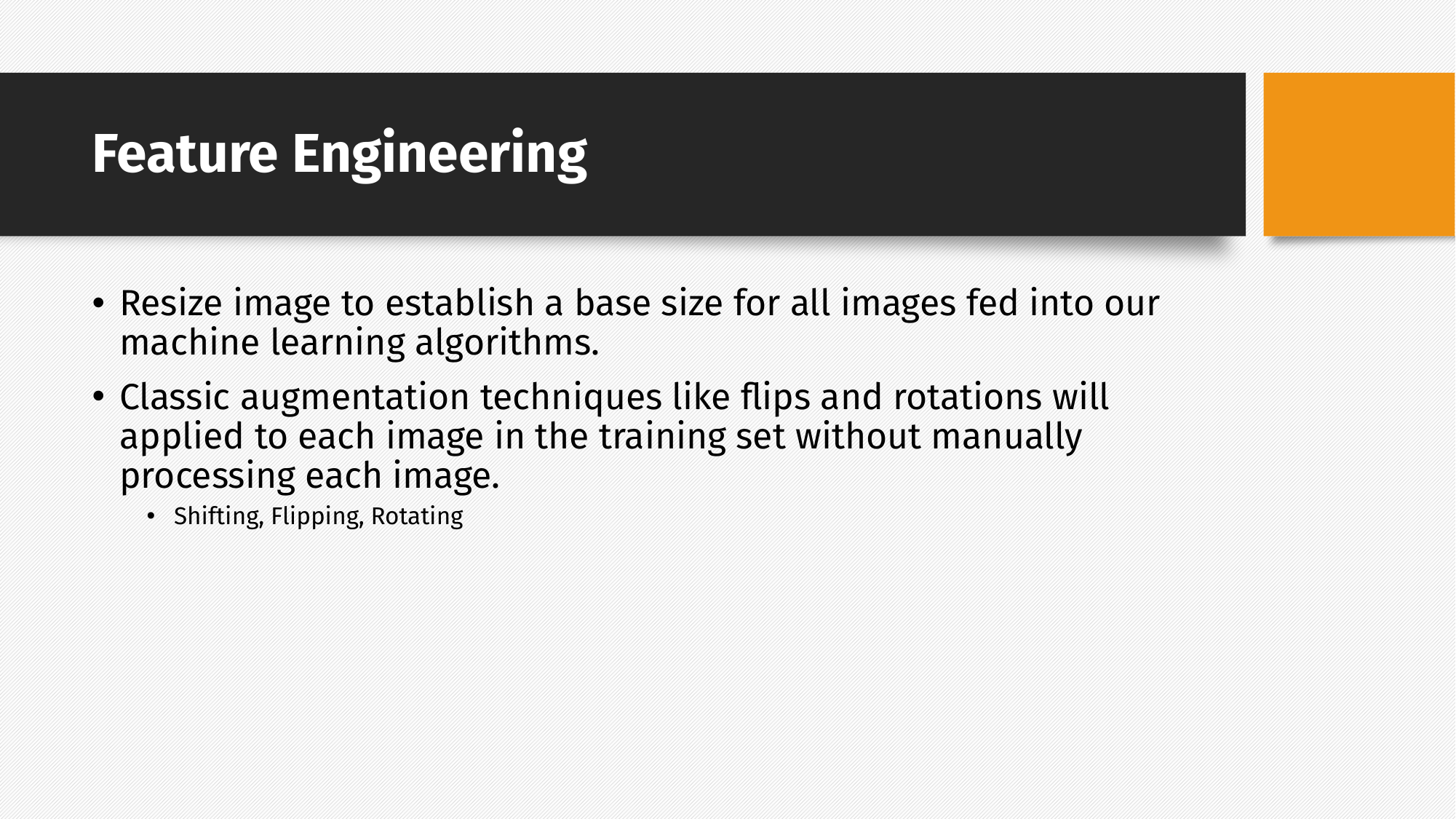

# Feature Engineering
Resize image to establish a base size for all images fed into our machine learning algorithms.
Classic augmentation techniques like flips and rotations will applied to each image in the training set without manually processing each image.
Shifting, Flipping, Rotating